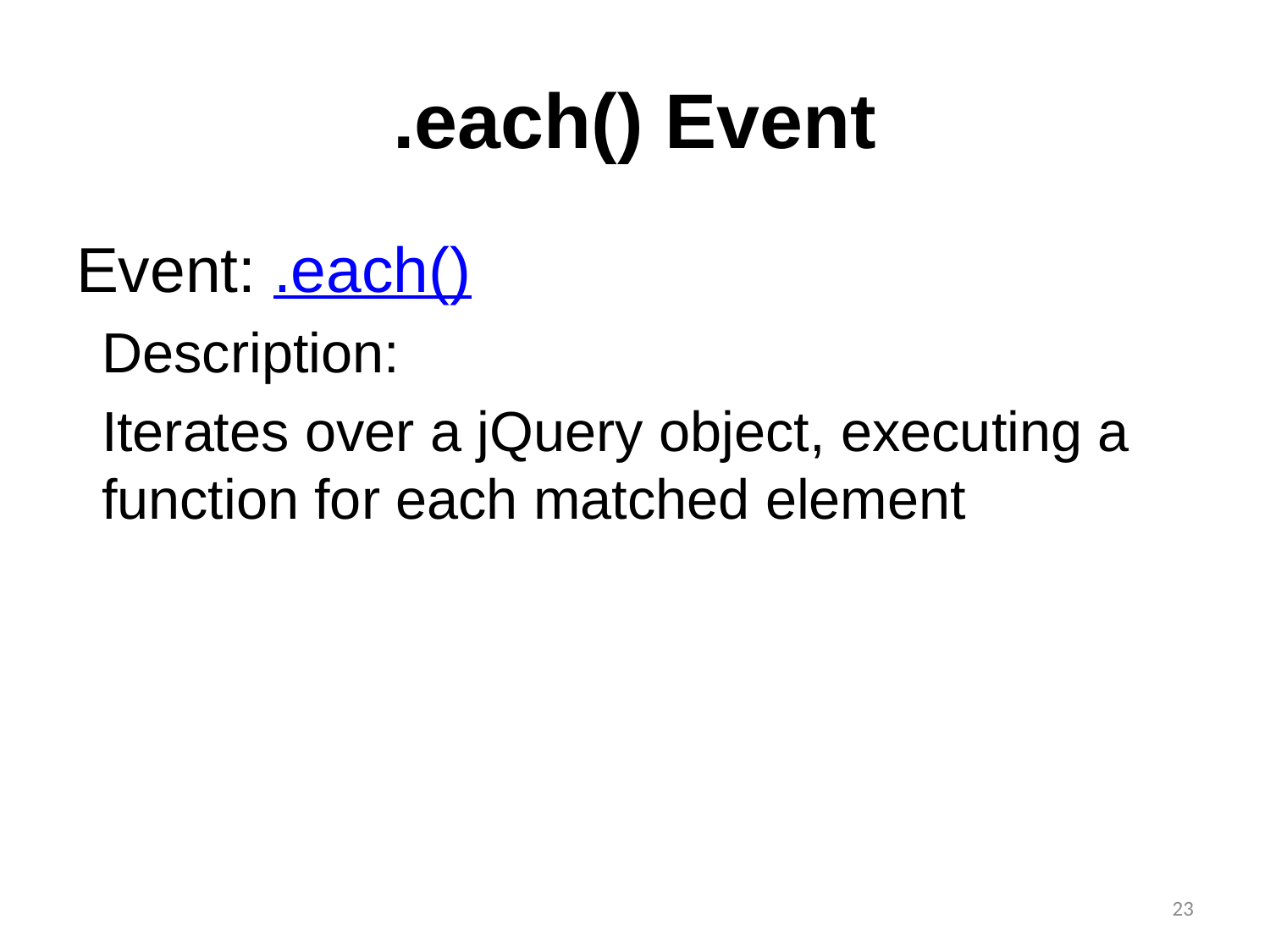

# .each() Event
Event: .each()
Description:
Iterates over a jQuery object, executing a function for each matched element
23